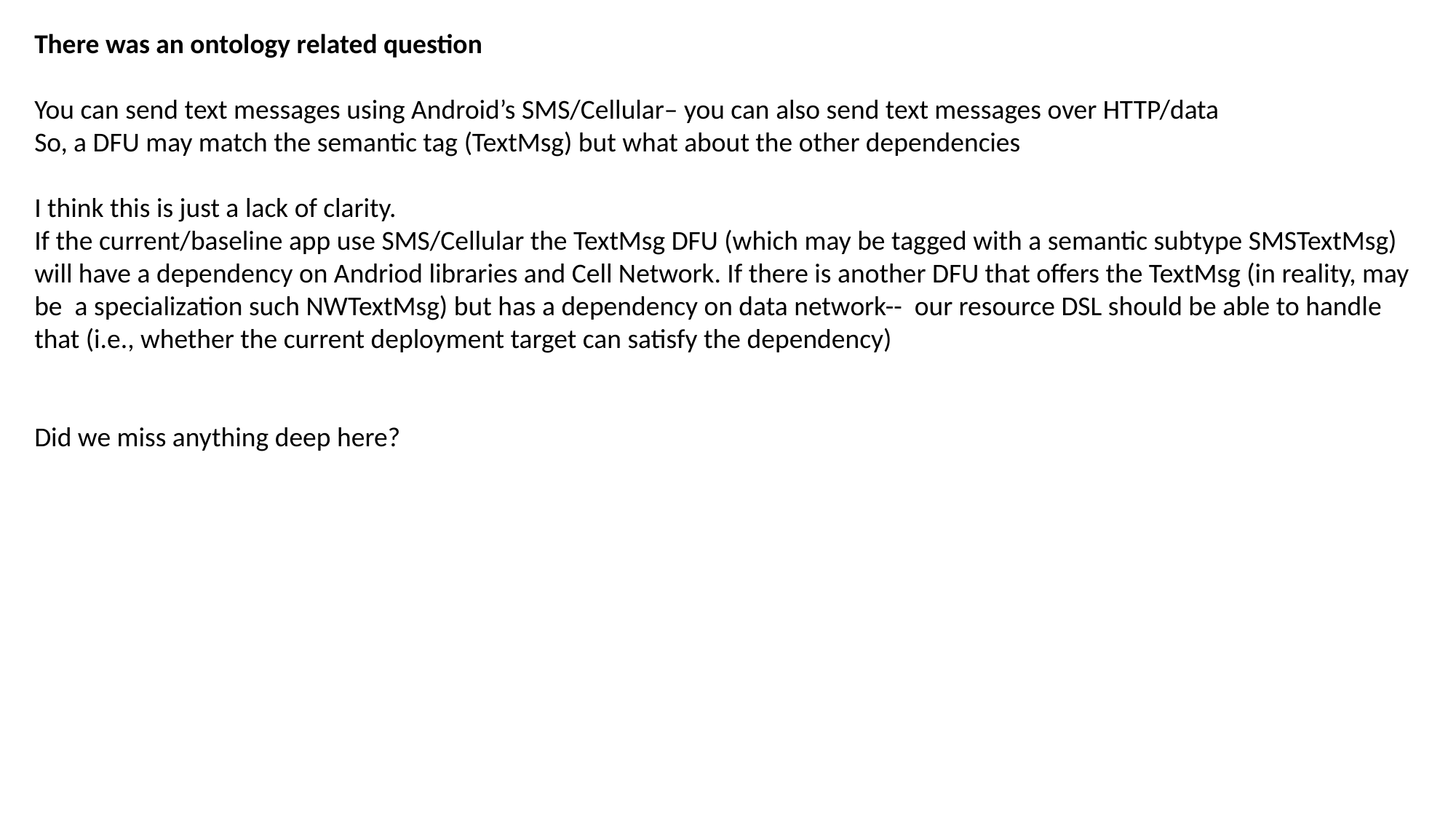

There was an ontology related question

You can send text messages using Android’s SMS/Cellular– you can also send text messages over HTTP/data
So, a DFU may match the semantic tag (TextMsg) but what about the other dependencies

I think this is just a lack of clarity.
If the current/baseline app use SMS/Cellular the TextMsg DFU (which may be tagged with a semantic subtype SMSTextMsg) will have a dependency on Andriod libraries and Cell Network. If there is another DFU that offers the TextMsg (in reality, may be  a specialization such NWTextMsg) but has a dependency on data network--  our resource DSL should be able to handle that (i.e., whether the current deployment target can satisfy the dependency)

Did we miss anything deep here?